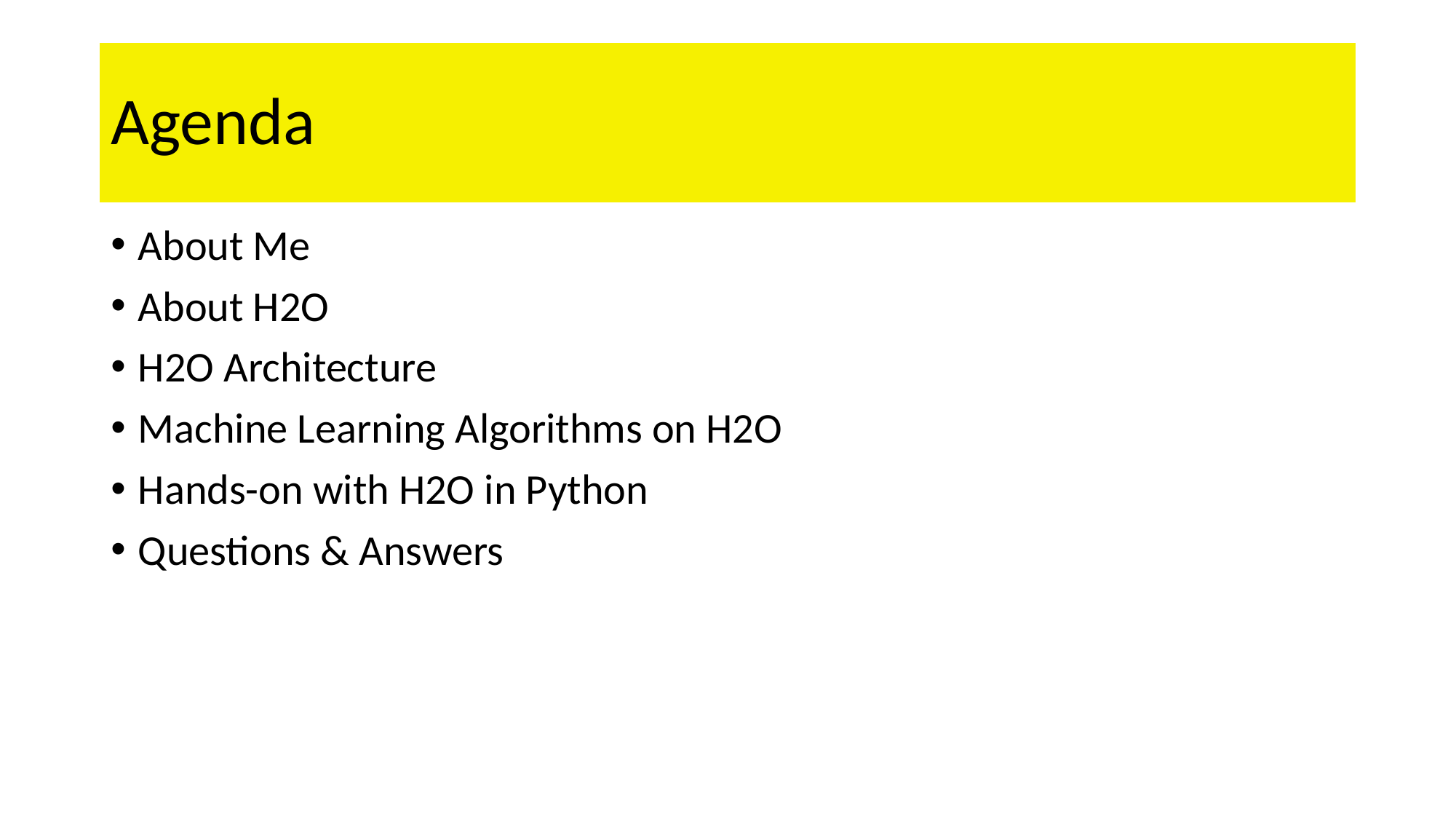

# Agenda
About Me
About H2O
H2O Architecture
Machine Learning Algorithms on H2O
Hands-on with H2O in Python
Questions & Answers